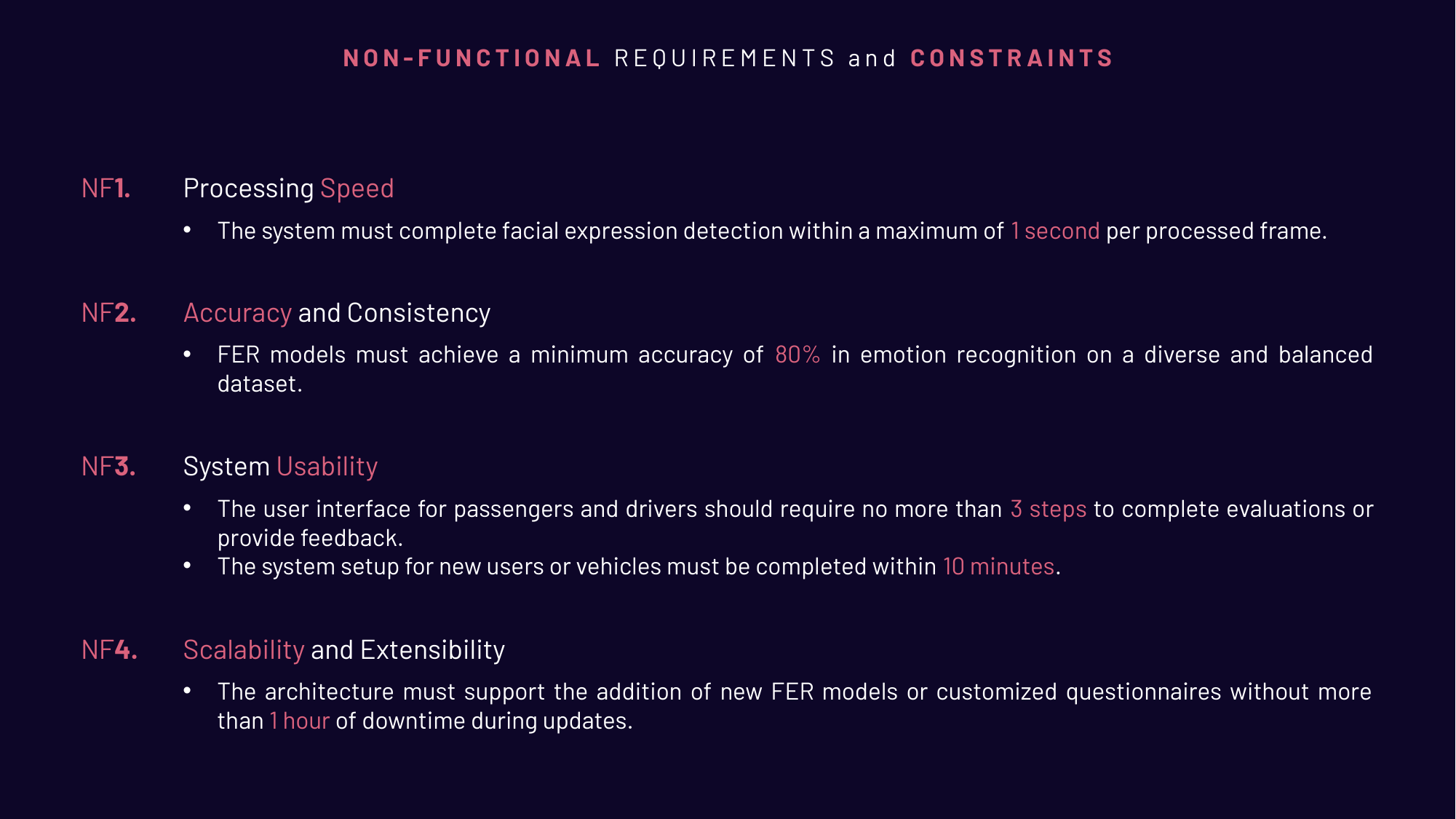

NON-FUNCTIONAL REQUIREMENTS and CONSTRAINTS
NF1.
Processing Speed
The system must complete facial expression detection within a maximum of 1 second per processed frame.
NF2.
Accuracy and Consistency
FER models must achieve a minimum accuracy of 80% in emotion recognition on a diverse and balanced dataset.
NF3.
System Usability
The user interface for passengers and drivers should require no more than 3 steps to complete evaluations or provide feedback.
The system setup for new users or vehicles must be completed within 10 minutes.
NF4.
Scalability and Extensibility
The architecture must support the addition of new FER models or customized questionnaires without more than 1 hour of downtime during updates.